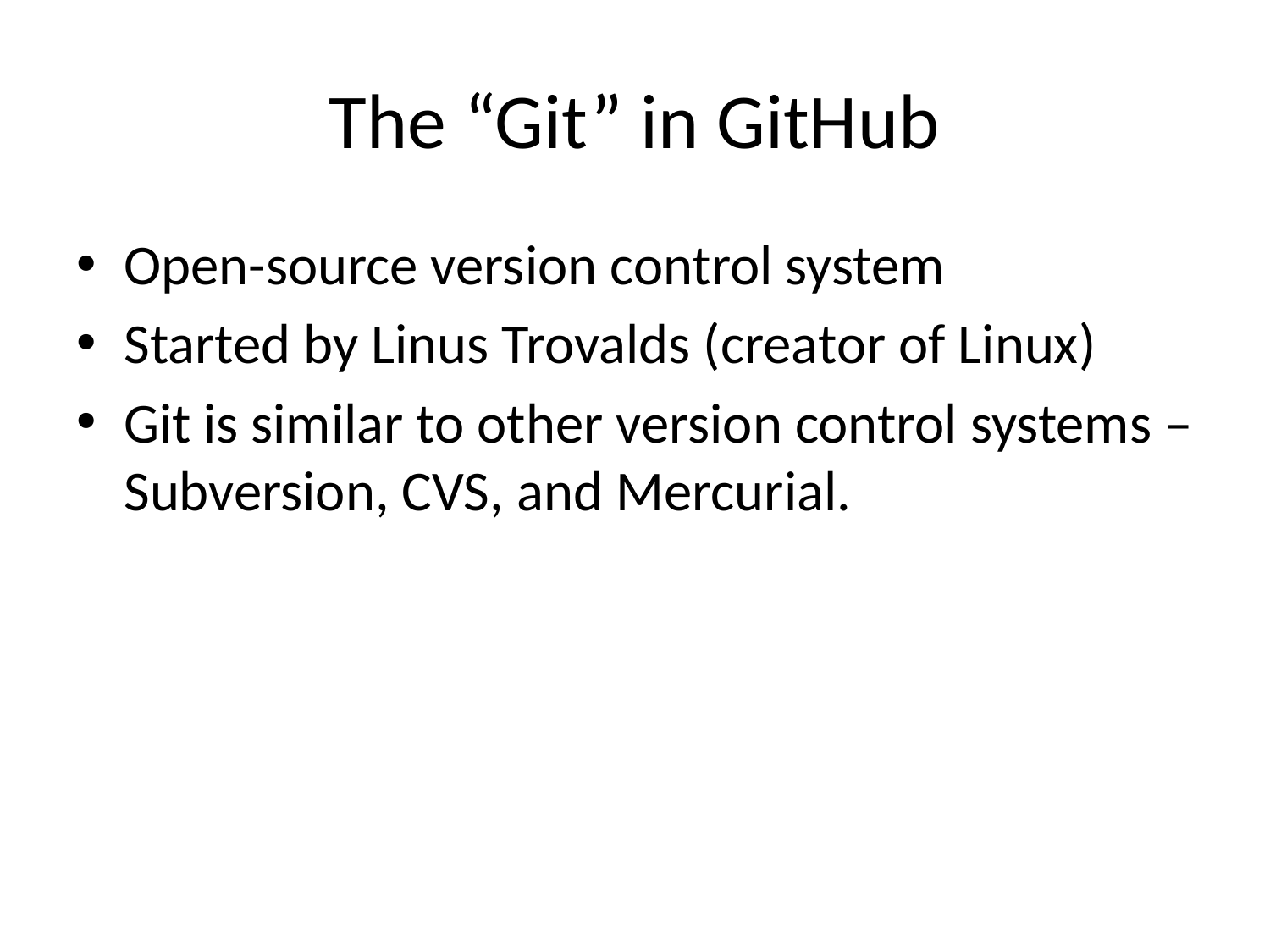

# The “Git” in GitHub
Open-source version control system
Started by Linus Trovalds (creator of Linux)
Git is similar to other version control systems – Subversion, CVS, and Mercurial.